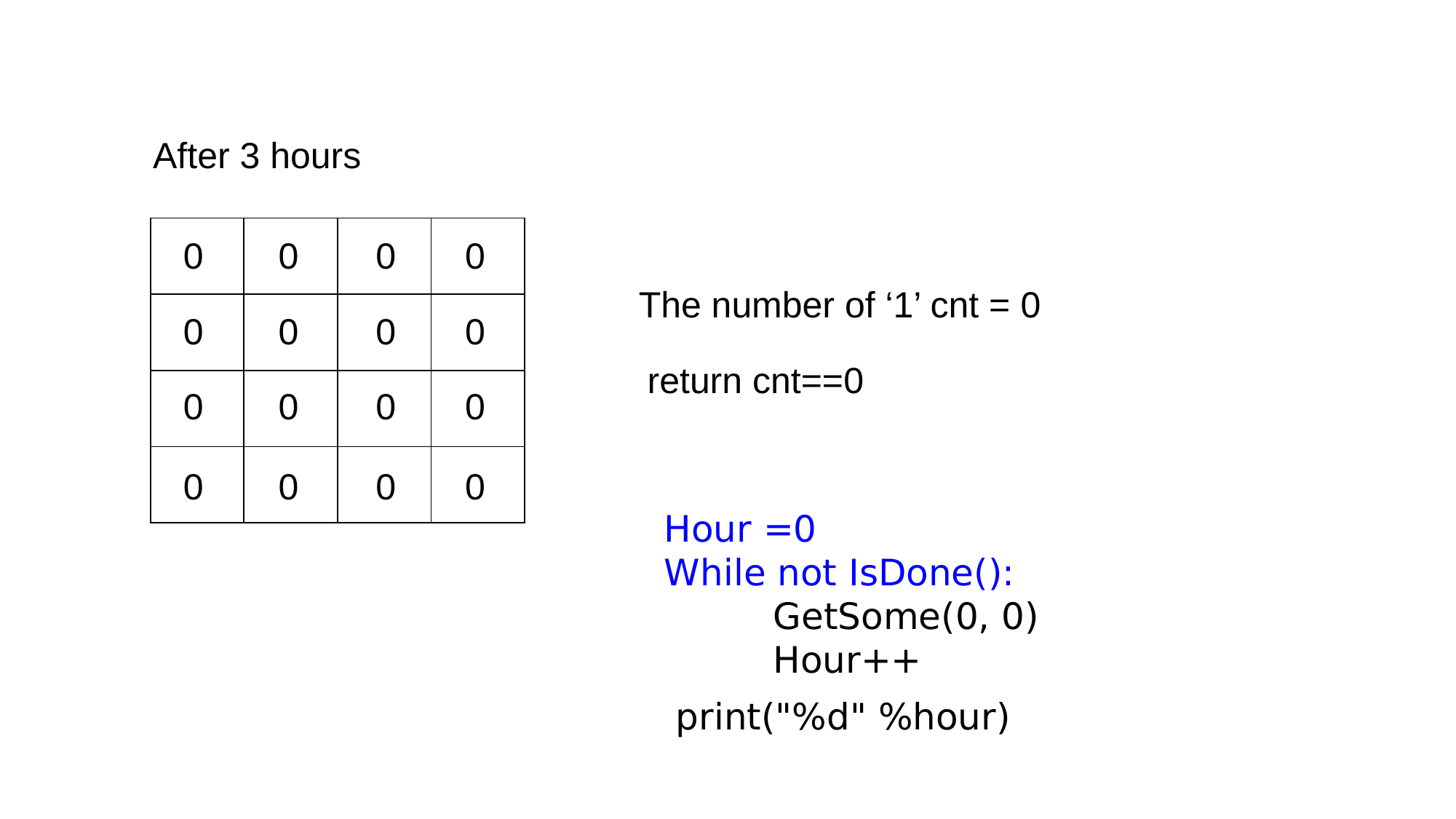

# After 3 hours
| -1 | -1 | -1 | -1 |
| --- | --- | --- | --- |
| -1 | -1 | -1 | 3 |
| -1 | -1 | -1 | 3 |
| -1 | 3 | -1 | -1 |
0
0
0
0
The number of ‘1’ cnt = 0
0
0
0
0
return cnt==0
0
0
0
0
0
0
0
0
Hour =0
While not IsDone():
	GetSome(0, 0)
	Hour++
print("%d" %hour)